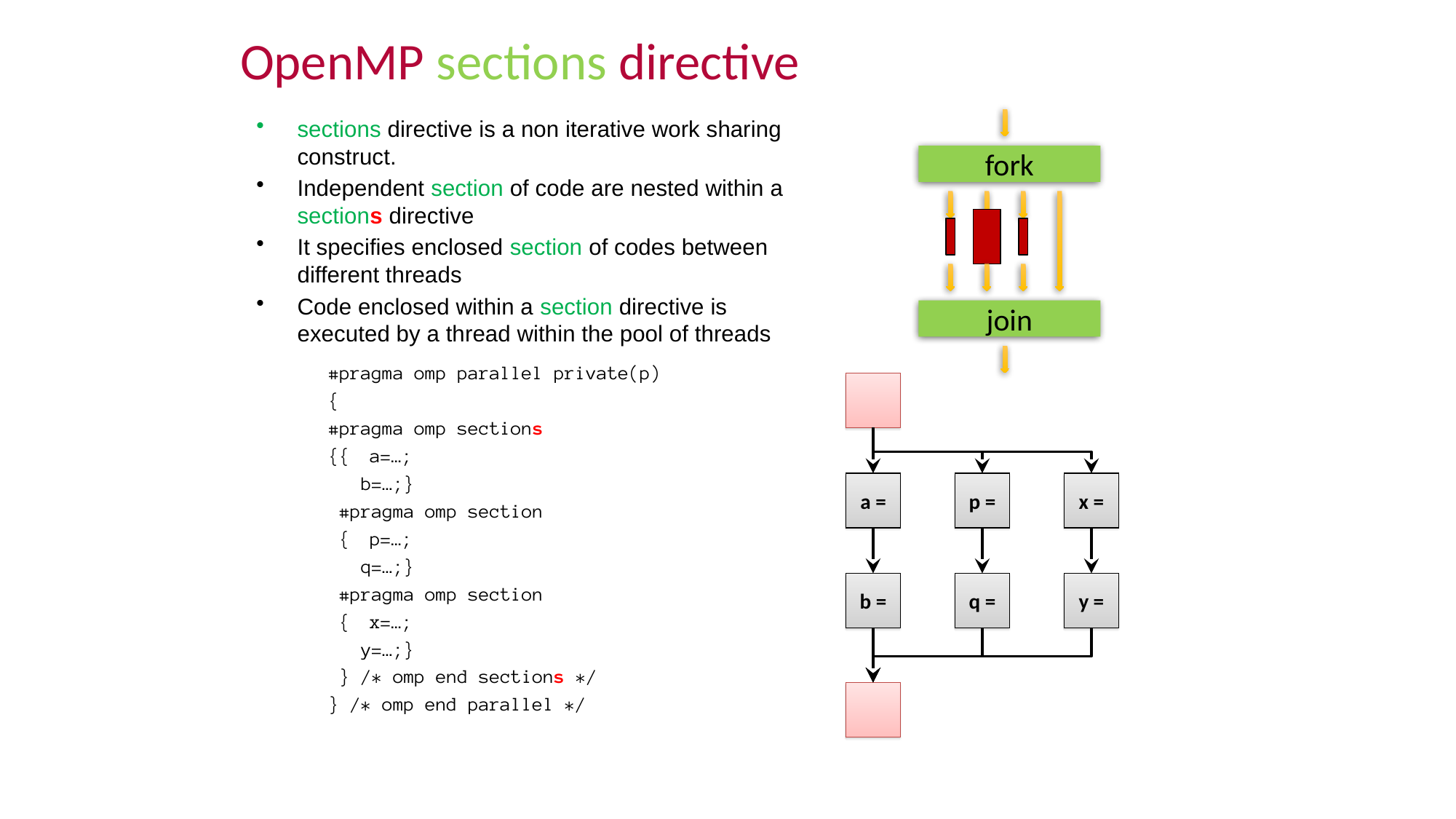

OpenMP sections directive
sections directive is a non iterative work sharing construct.
Independent section of code are nested within a sections directive
It specifies enclosed section of codes between different threads
Code enclosed within a section directive is executed by a thread within the pool of threads

fork

join

#pragma omp parallel private(p)
{
#pragma omp sections
{{	a=…;
   b=…;}
 #pragma omp section
 {	p=…;
   q=…;}
 #pragma omp section
 {	x=…;
   y=…;}
 } /* omp end sections */
} /* omp end parallel */

a =
p =
x =
b =
q =
y =